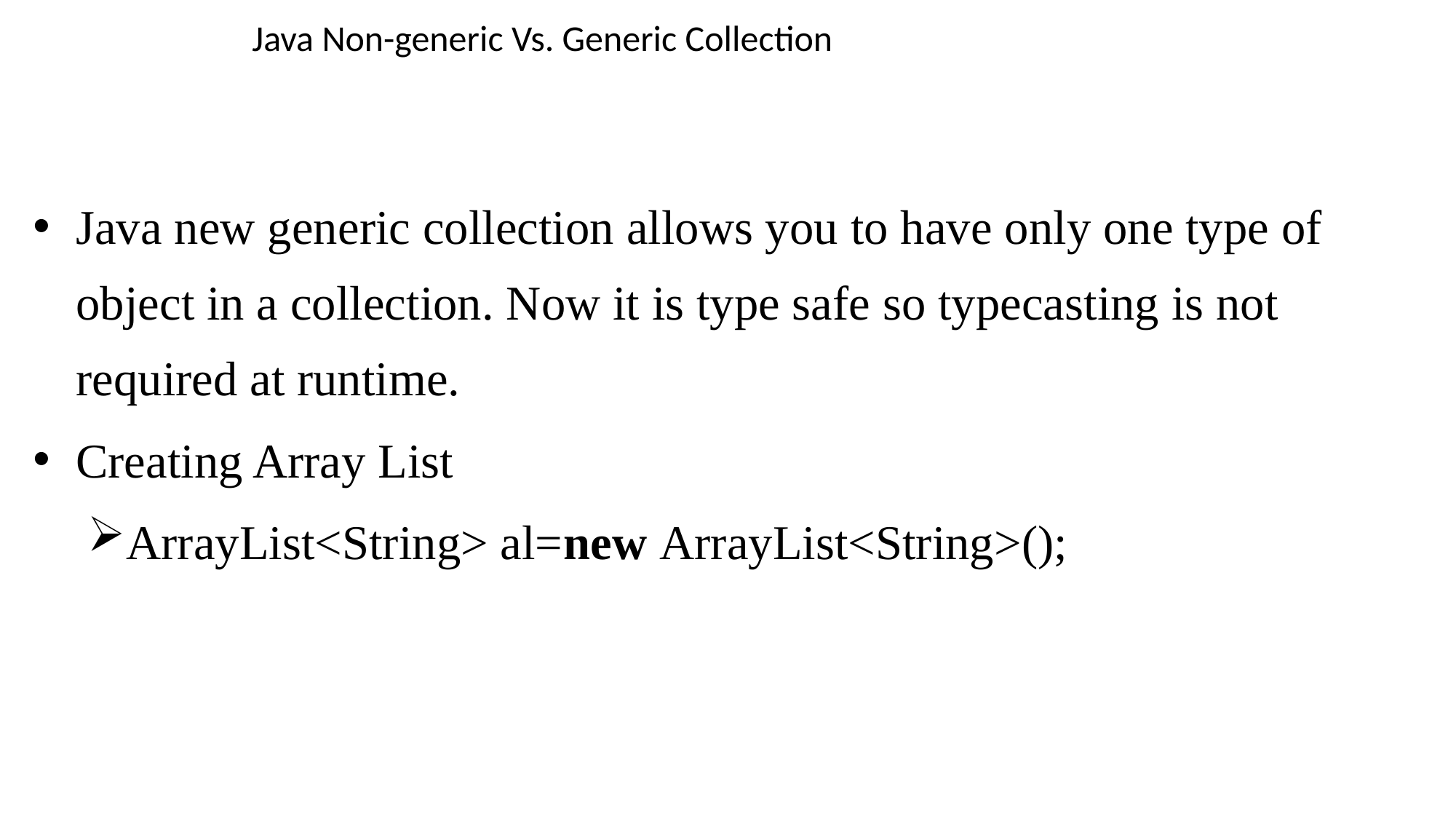

# Java Non-generic Vs. Generic Collection
Java new generic collection allows you to have only one type of object in a collection. Now it is type safe so typecasting is not required at runtime.
Creating Array List
ArrayList<String> al=new ArrayList<String>();